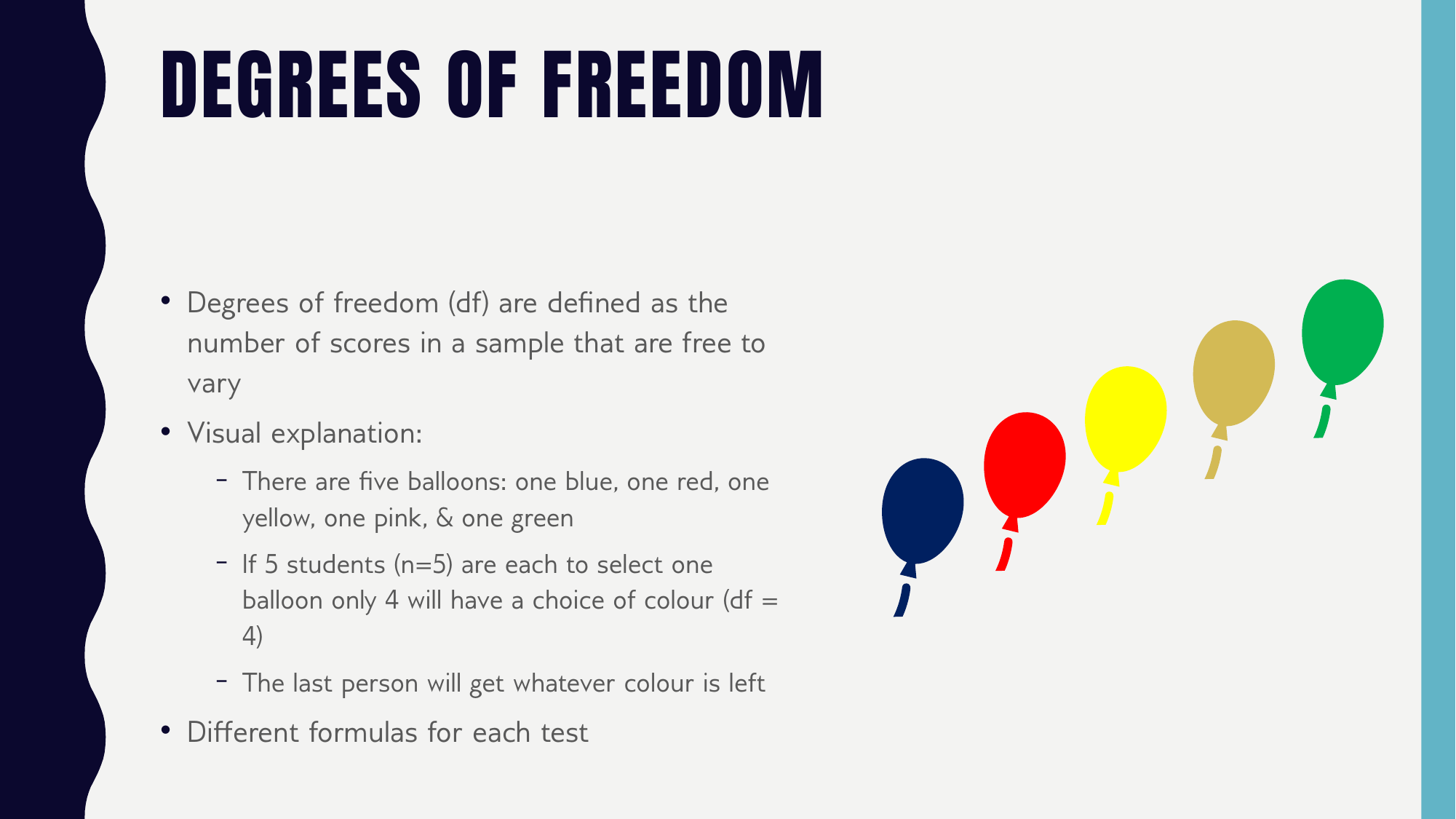

# Degrees of Freedom
Degrees of freedom (df) are defined as the number of scores in a sample that are free to vary
Visual explanation:
There are five balloons: one blue, one red, one yellow, one pink, & one green
If 5 students (n=5) are each to select one balloon only 4 will have a choice of colour (df = 4)
The last person will get whatever colour is left
Different formulas for each test